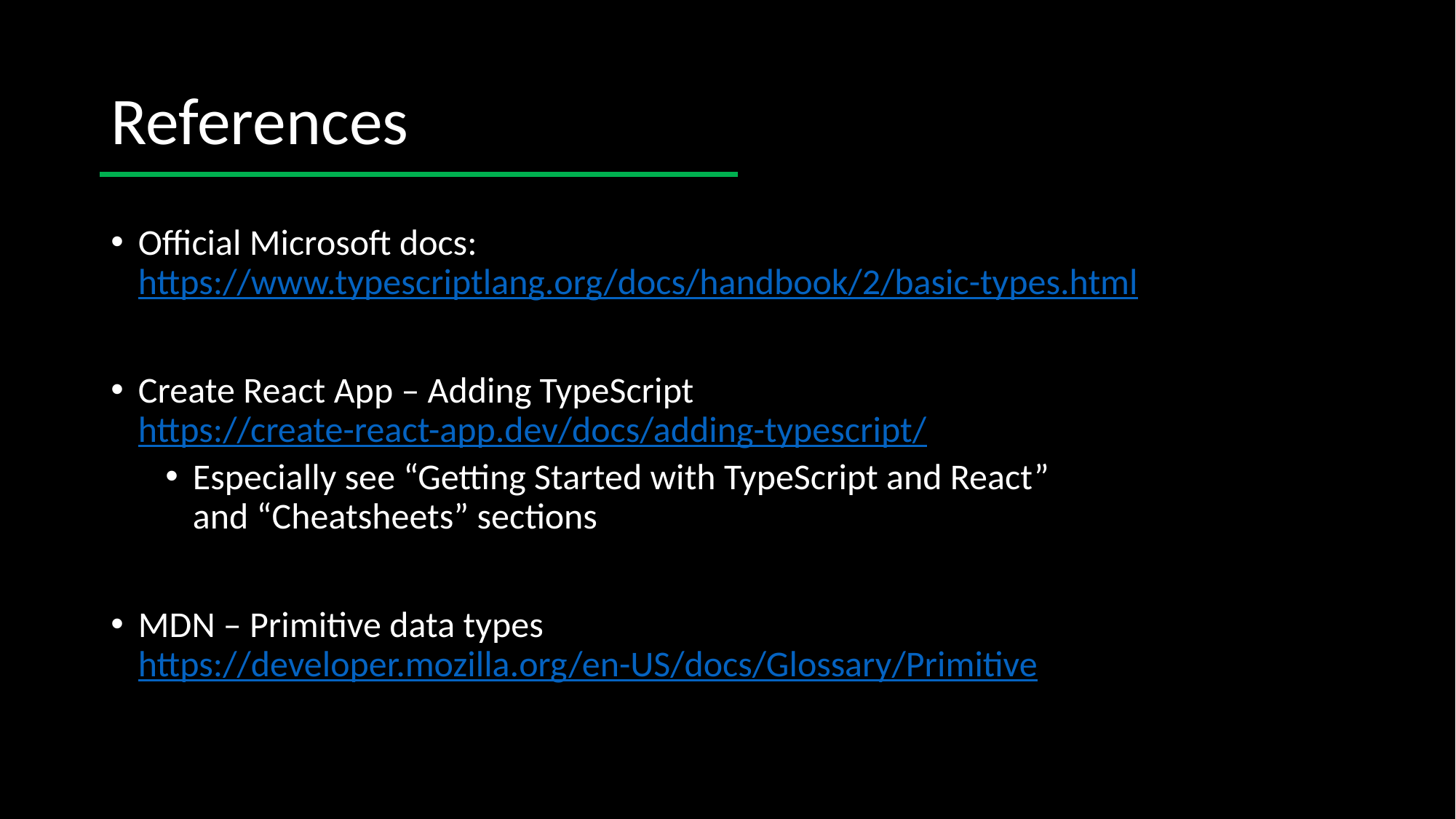

# References
Official Microsoft docs:
https://www.typescriptlang.org/docs/handbook/2/basic-types.html

Create React App – Adding TypeScript
https://create-react-app.dev/docs/adding-typescript/
Especially see “Getting Started with TypeScript and React”
and “Cheatsheets” sections

MDN – Primitive data types
https://developer.mozilla.org/en-US/docs/Glossary/Primitive